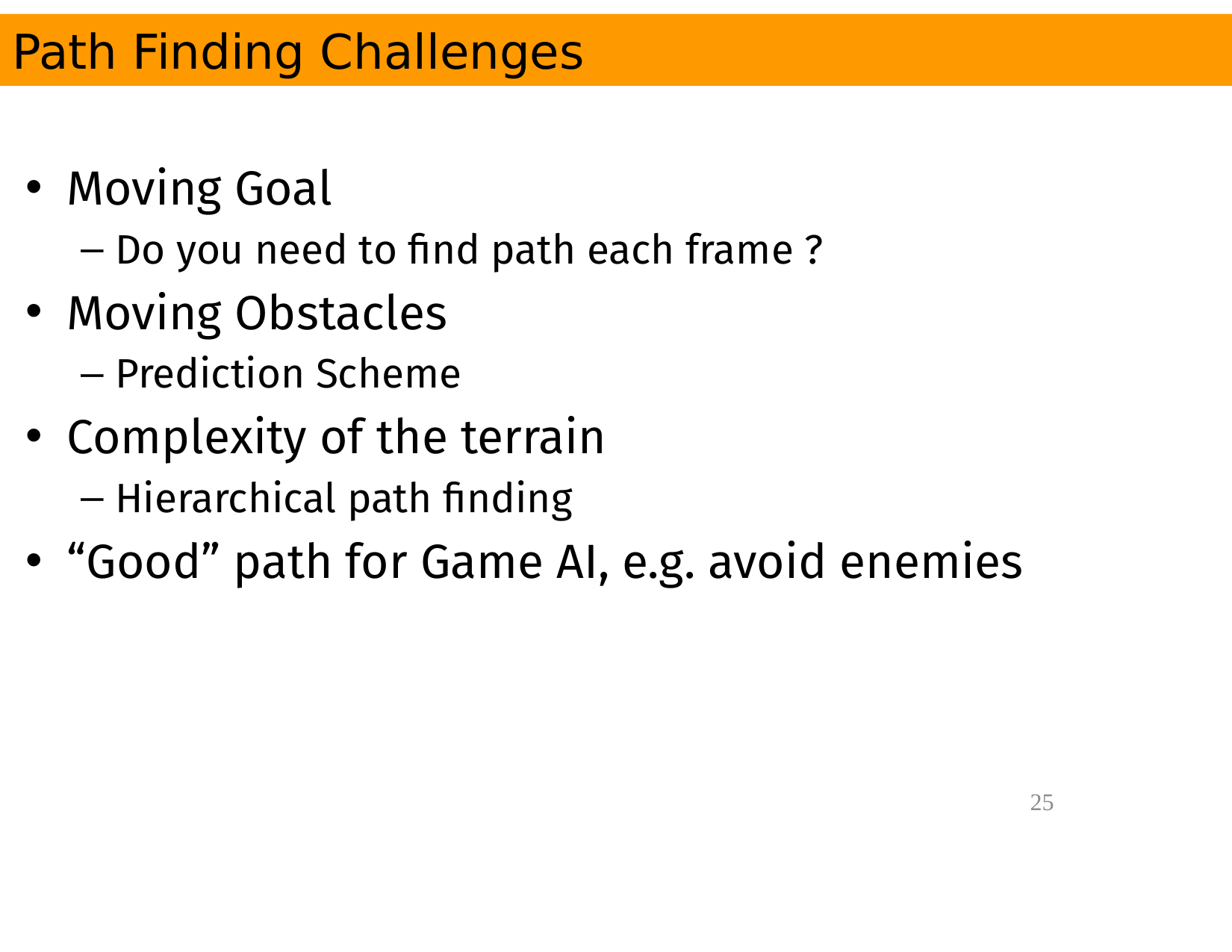

Path Finding Challenges
Moving Goal
Do you need to find path each frame ?
Moving Obstacles
Prediction Scheme
Complexity of the terrain
Hierarchical path finding
“Good” path for Game AI, e.g. avoid enemies
25